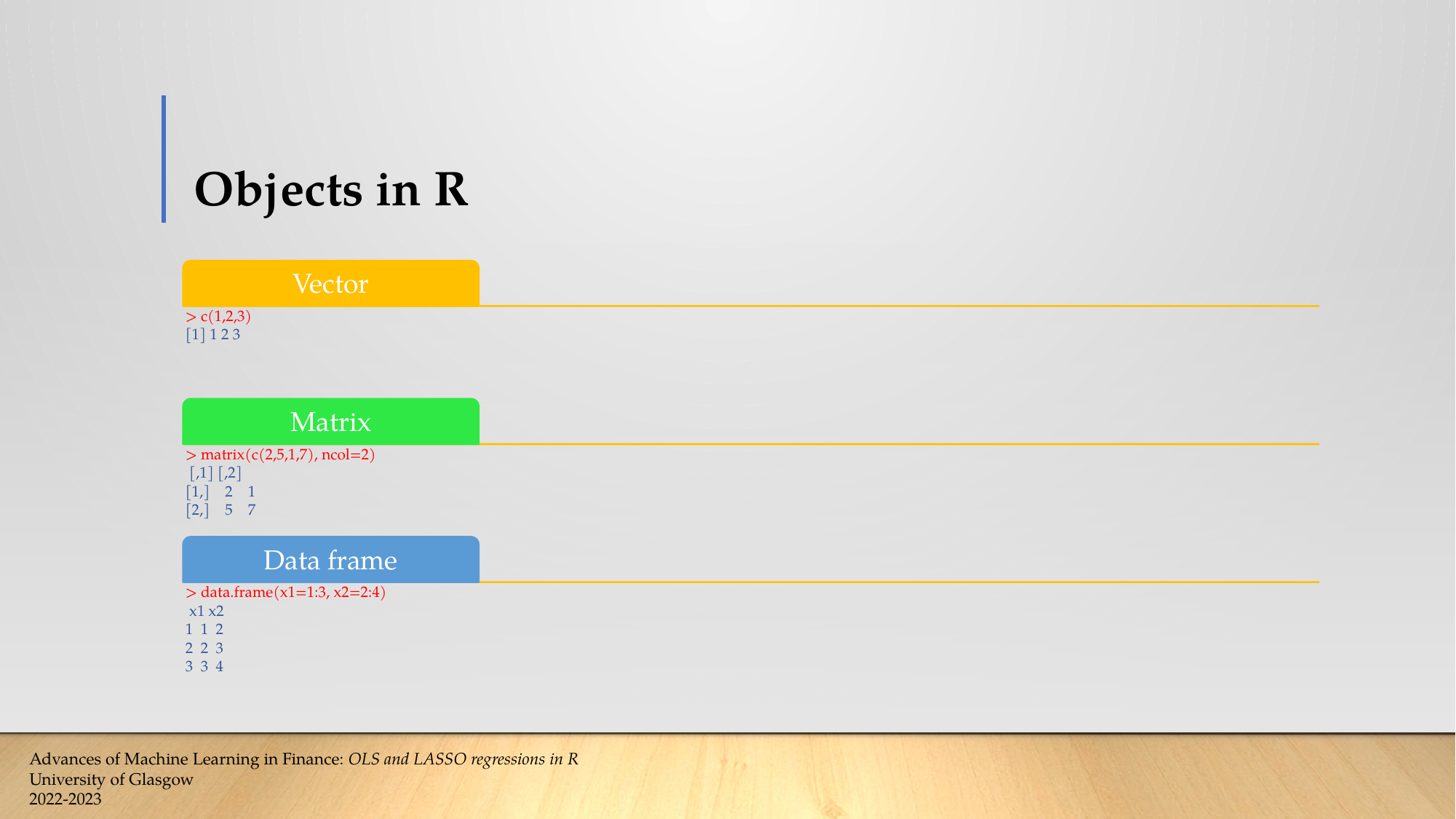

# Objects in R

Vector
> c(1,2,3)
[1] 1 2 3

Matrix
> matrix(c(2,5,1,7), ncol=2)
 [,1] [,2]
[1,]    2    1
[2,]    5    7

Data frame
> data.frame(x1=1:3, x2=2:4)
 x1 x2
1  1  2
2  2  3
3  3  4
Advances of Machine Learning in Finance: OLS and LASSO regressions in R
University of Glasgow
2022-2023